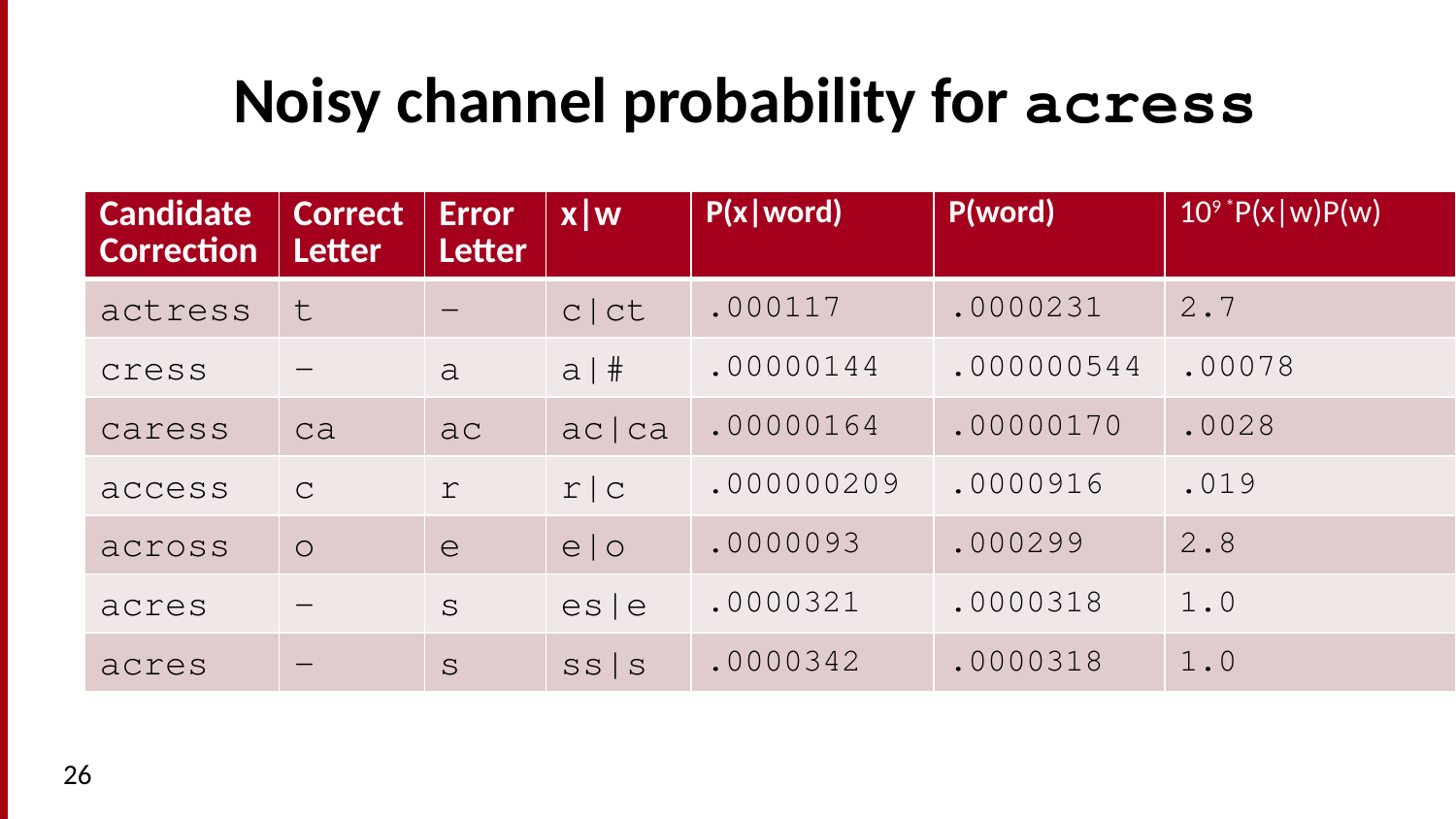

# Noisy channel probability for acress
| Candidate Correction | Correct Letter | Error Letter | x|w | P(x|word) | P(word) | 109 \*P(x|w)P(w) |
| --- | --- | --- | --- | --- | --- | --- |
| actress | t | - | c|ct | .000117 | .0000231 | 2.7 |
| cress | - | a | a|# | .00000144 | .000000544 | .00078 |
| caress | ca | ac | ac|ca | .00000164 | .00000170 | .0028 |
| access | c | r | r|c | .000000209 | .0000916 | .019 |
| across | o | e | e|o | .0000093 | .000299 | 2.8 |
| acres | - | s | es|e | .0000321 | .0000318 | 1.0 |
| acres | - | s | ss|s | .0000342 | .0000318 | 1.0 |
26